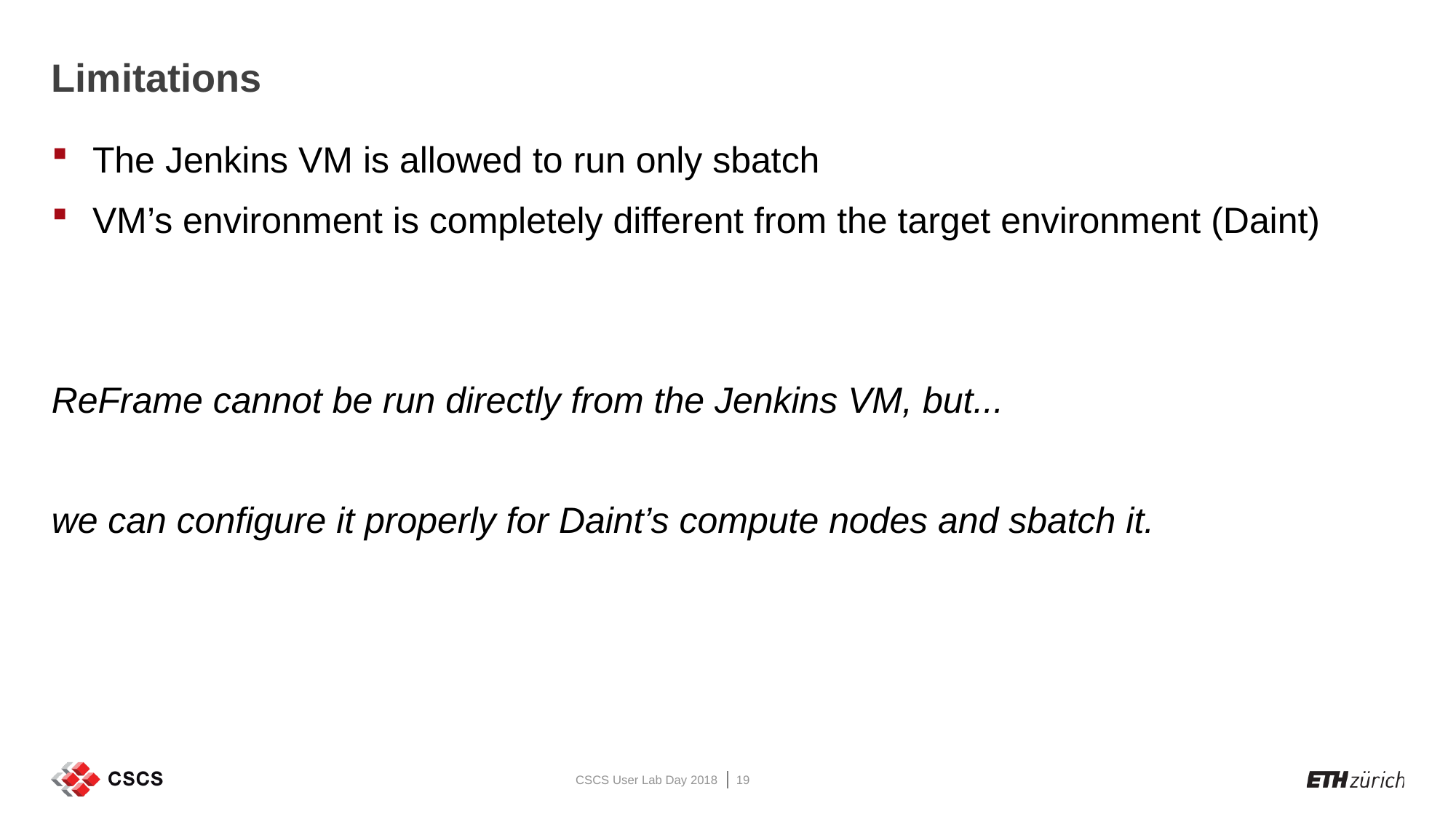

# Limitations
The Jenkins VM is allowed to run only sbatch
VM’s environment is completely different from the target environment (Daint)

ReFrame cannot be run directly from the Jenkins VM, but...

we can configure it properly for Daint’s compute nodes and sbatch it.
CSCS User Lab Day 2018
19